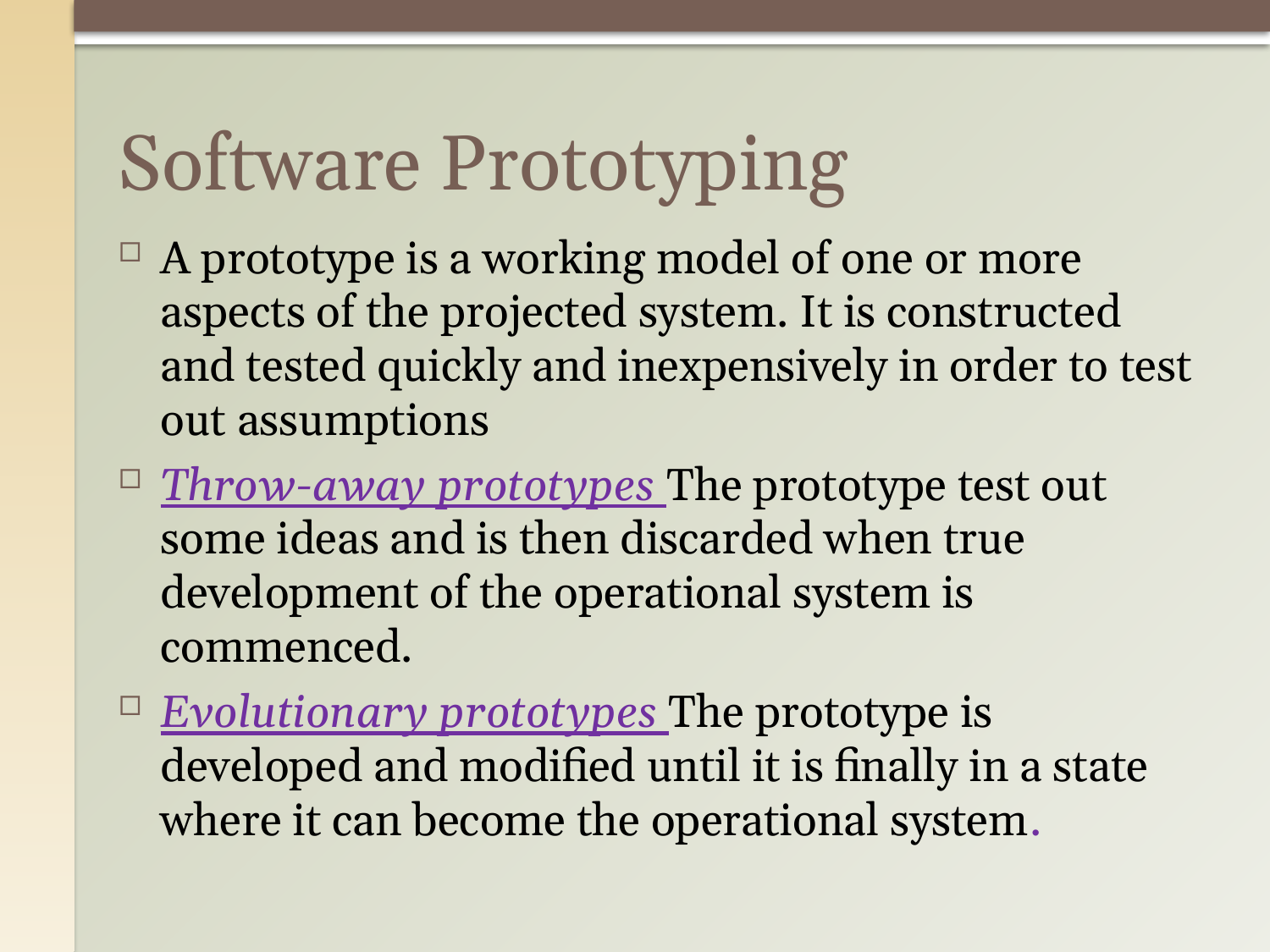

# Software Prototyping
A prototype is a working model of one or more aspects of the projected system. It is constructed and tested quickly and inexpensively in order to test out assumptions
Throw-away prototypes The prototype test out some ideas and is then discarded when true development of the operational system is commenced.
Evolutionary prototypes The prototype is developed and modified until it is finally in a state where it can become the operational system.